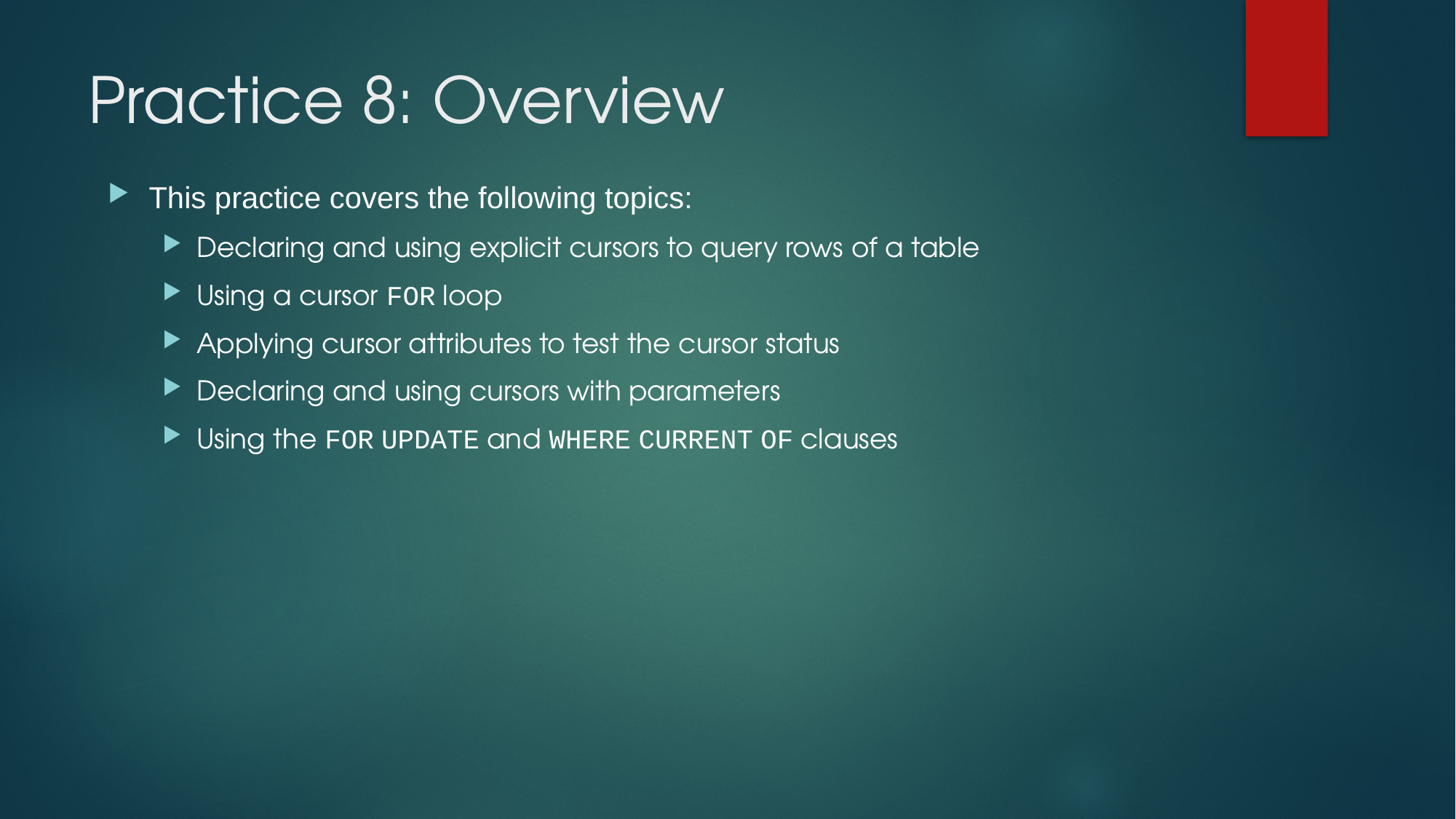

# Practice 8: Overview
This practice covers the following topics:
Declaring and using explicit cursors to query rows of a table
Using a cursor FOR loop
Applying cursor attributes to test the cursor status
Declaring and using cursors with parameters
Using the FOR UPDATE and WHERE CURRENT OF clauses